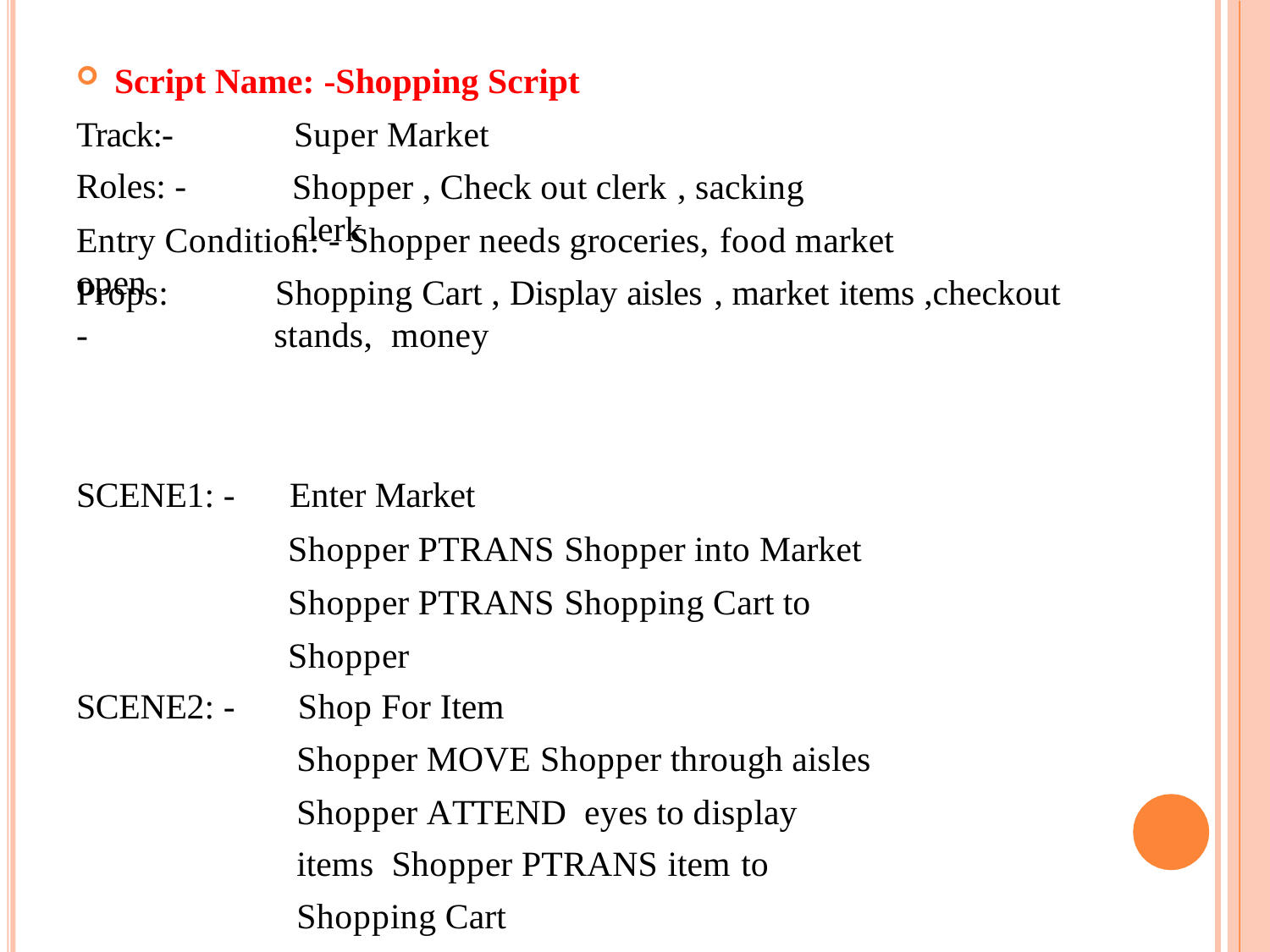

Script Name: -Shopping Script
Track:-  Roles: -
Super Market
Shopper , Check out clerk , sacking clerk
Entry Condition: - Shopper needs groceries, food market open
Props: -
Shopping Cart , Display aisles , market items ,checkout stands,  money
Enter Market
Shopper PTRANS Shopper into Market  Shopper PTRANS Shopping Cart to Shopper
SCENE1: -
Shop For Item
Shopper MOVE Shopper through aisles
Shopper ATTEND  eyes to display items  Shopper PTRANS item to Shopping Cart
SCENE2: -